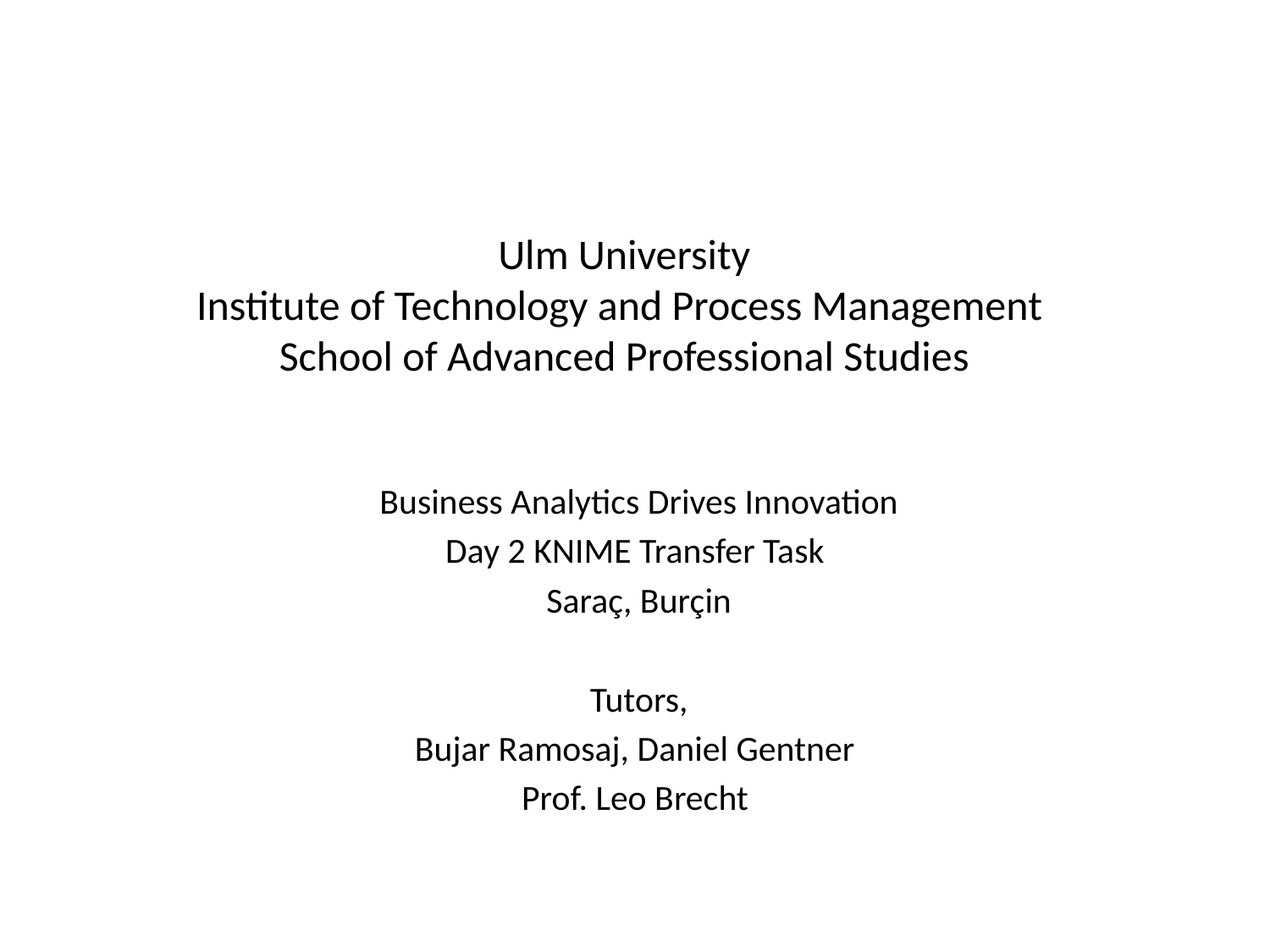

# Ulm University Institute of Technology and Process Management School of Advanced Professional Studies

 Business Analytics Drives Innovation
Day 2 KNIME Transfer Task
 Saraç, Burçin

 Tutors,
Bujar Ramosaj, Daniel Gentner
Prof. Leo Brecht